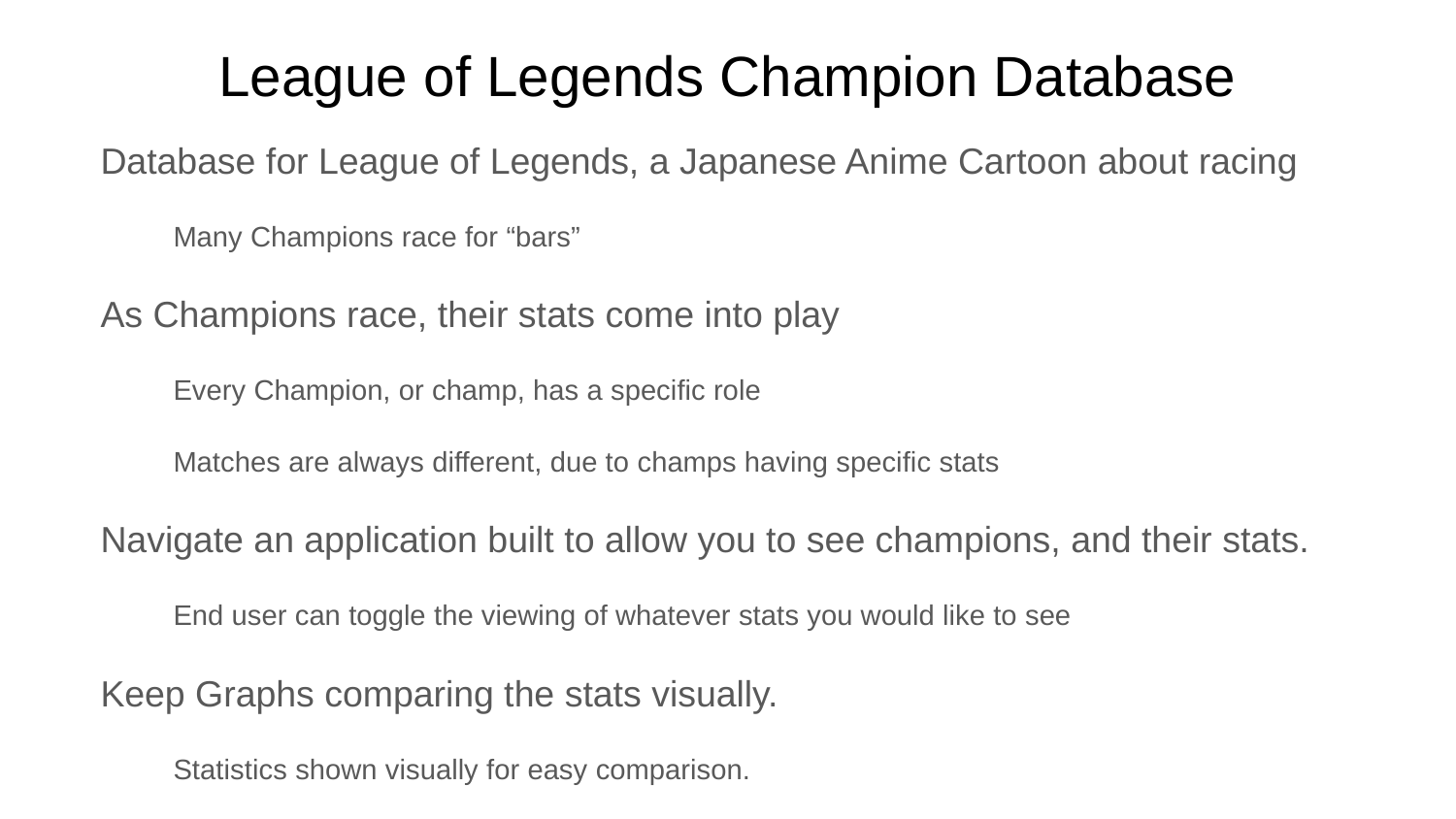

# League of Legends Champion Database
Database for League of Legends, a Japanese Anime Cartoon about racing
Many Champions race for “bars”
As Champions race, their stats come into play
Every Champion, or champ, has a specific role
Matches are always different, due to champs having specific stats
Navigate an application built to allow you to see champions, and their stats.
End user can toggle the viewing of whatever stats you would like to see
Keep Graphs comparing the stats visually.
Statistics shown visually for easy comparison.